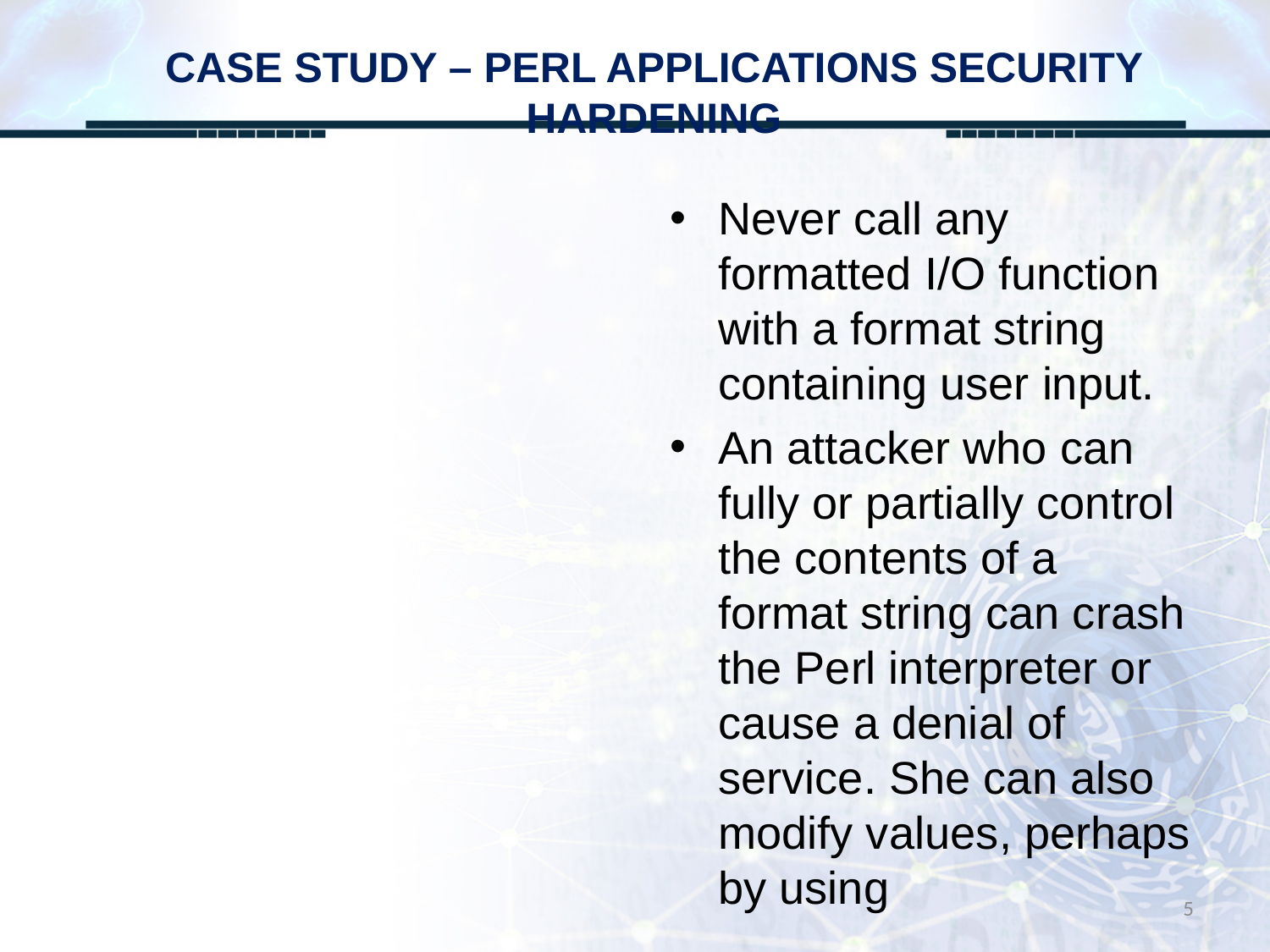

# CASE STUDY – PERL APPLICATIONS SECURITY HARDENING
Never call any formatted I/O function with a format string containing user input.
An attacker who can fully or partially control the contents of a format string can crash the Perl interpreter or cause a denial of service. She can also modify values, perhaps by using
5